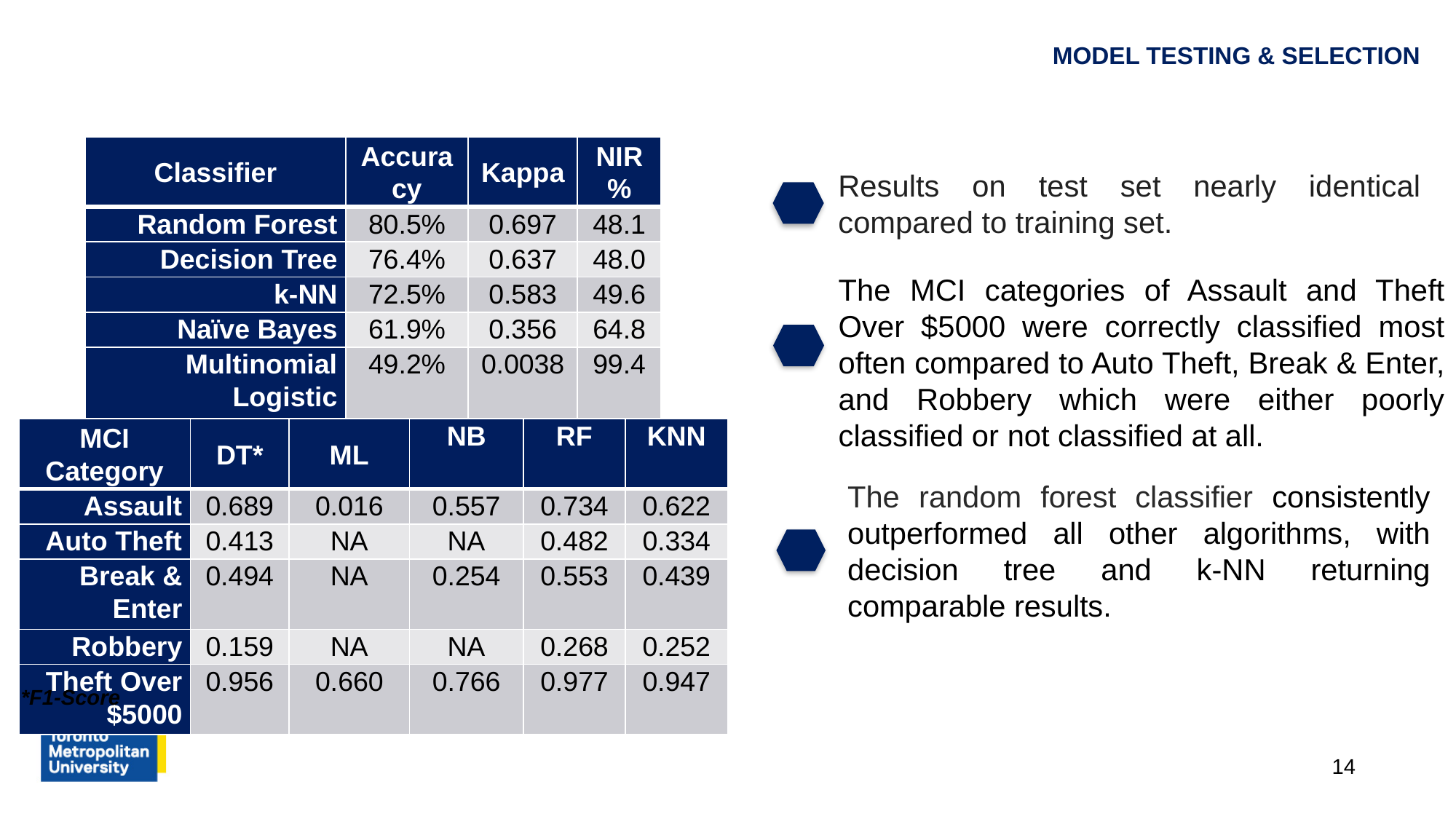

# Model Testing & Selection
| Classifier | Accuracy | Kappa | NIR% |
| --- | --- | --- | --- |
| Random Forest | 80.5% | 0.697 | 48.1 |
| Decision Tree | 76.4% | 0.637 | 48.0 |
| k-NN | 72.5% | 0.583 | 49.6 |
| Naïve Bayes | 61.9% | 0.356 | 64.8 |
| Multinomial Logistic Classification | 49.2% | 0.0038 | 99.4 |
Results on test set nearly identical compared to training set.

The MCI categories of Assault and Theft Over $5000 were correctly classified most often compared to Auto Theft, Break & Enter, and Robbery which were either poorly classified or not classified at all.

| MCI Category | DT\* | ML | NB | RF | KNN |
| --- | --- | --- | --- | --- | --- |
| Assault | 0.689 | 0.016 | 0.557 | 0.734 | 0.622 |
| Auto Theft | 0.413 | NA | NA | 0.482 | 0.334 |
| Break & Enter | 0.494 | NA | 0.254 | 0.553 | 0.439 |
| Robbery | 0.159 | NA | NA | 0.268 | 0.252 |
| Theft Over $5000 | 0.956 | 0.660 | 0.766 | 0.977 | 0.947 |
The random forest classifier consistently outperformed all other algorithms, with decision tree and k-NN returning comparable results.

*F1-Score
14